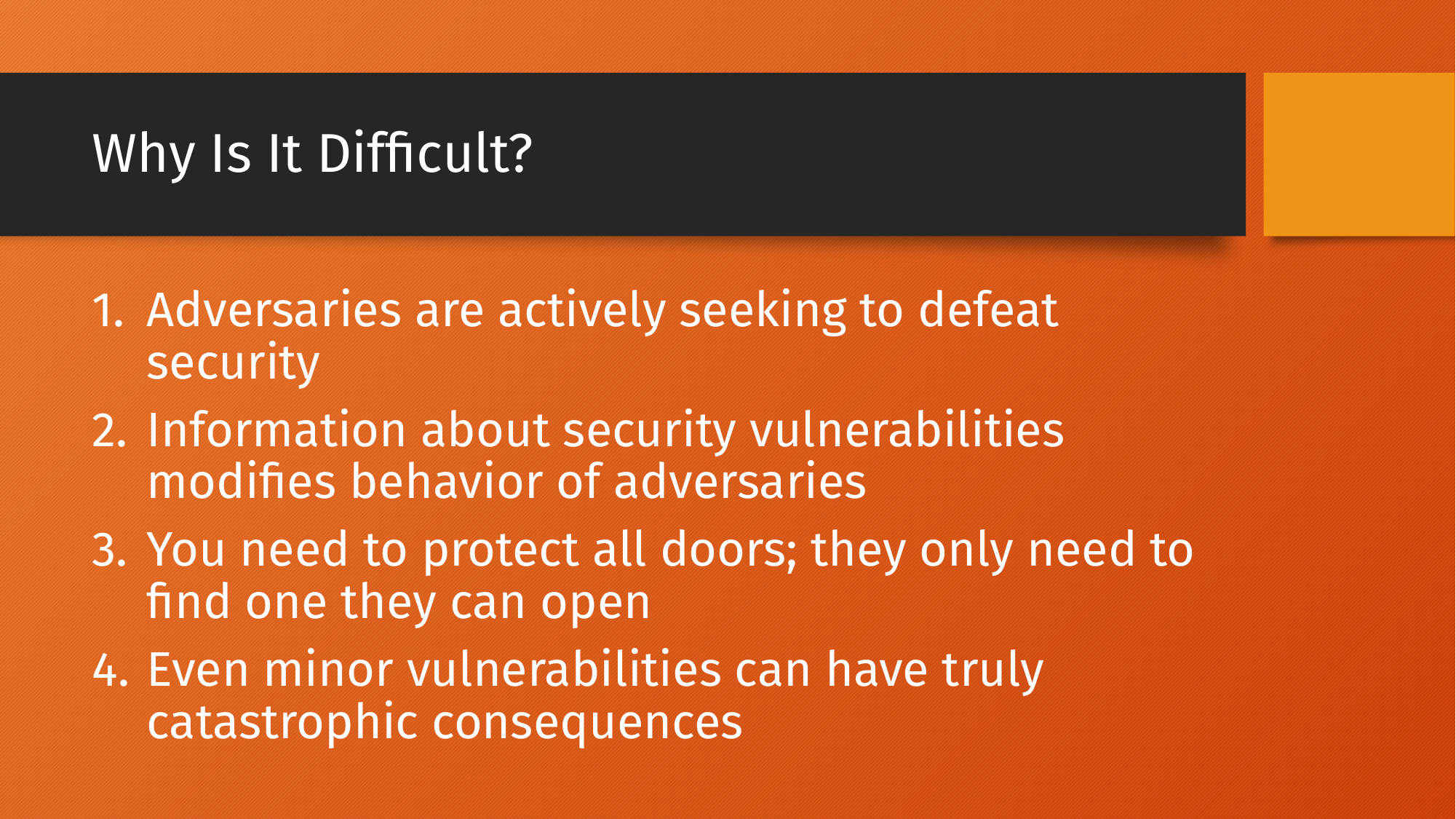

# Why Is It Difficult?
Adversaries are actively seeking to defeat security
Information about security vulnerabilities modifies behavior of adversaries
You need to protect all doors; they only need to find one they can open
Even minor vulnerabilities can have truly catastrophic consequences